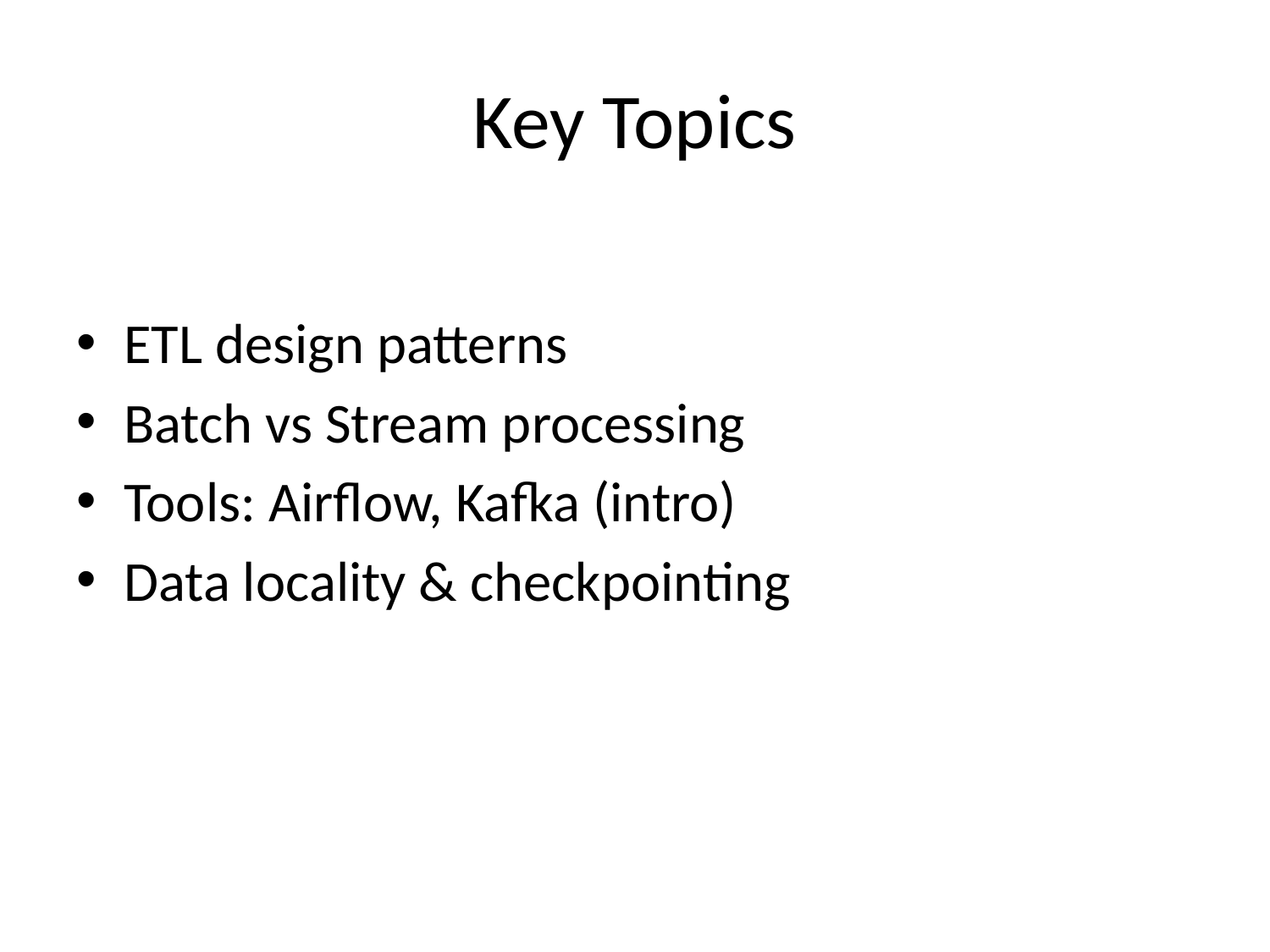

# Key Topics

ETL design patterns
Batch vs Stream processing
Tools: Airflow, Kafka (intro)
Data locality & checkpointing